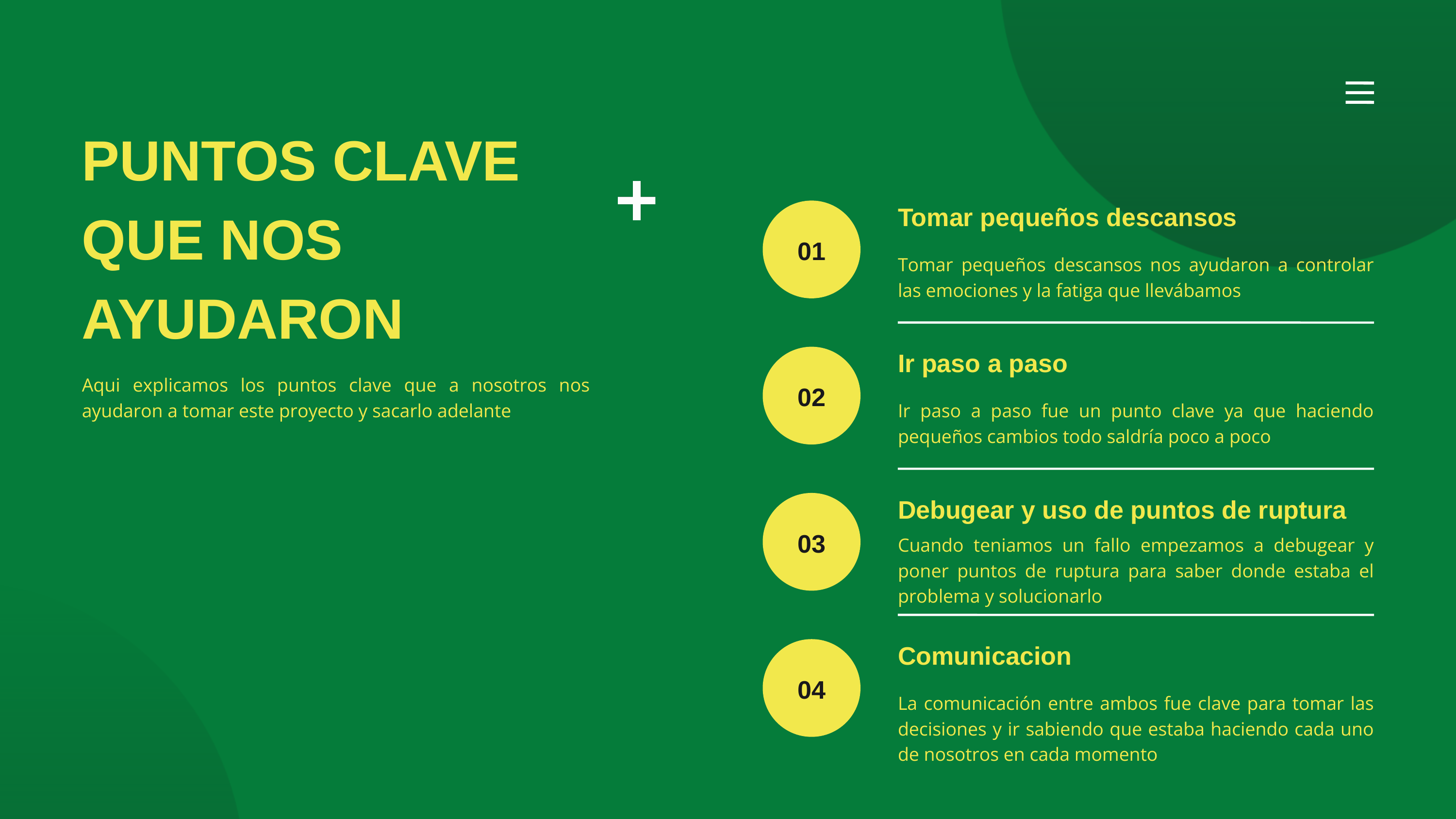

PUNTOS CLAVE QUE NOS AYUDARON

Tomar pequeños descansos

01
Tomar pequeños descansos nos ayudaron a controlar las emociones y la fatiga que llevábamos

Ir paso a paso

Aqui explicamos los puntos clave que a nosotros nos ayudaron a tomar este proyecto y sacarlo adelante
02
Ir paso a paso fue un punto clave ya que haciendo pequeños cambios todo saldría poco a poco

Debugear y uso de puntos de ruptura

03
Cuando teniamos un fallo empezamos a debugear y poner puntos de ruptura para saber donde estaba el problema y solucionarlo

Comunicacion

04
La comunicación entre ambos fue clave para tomar las decisiones y ir sabiendo que estaba haciendo cada uno de nosotros en cada momento